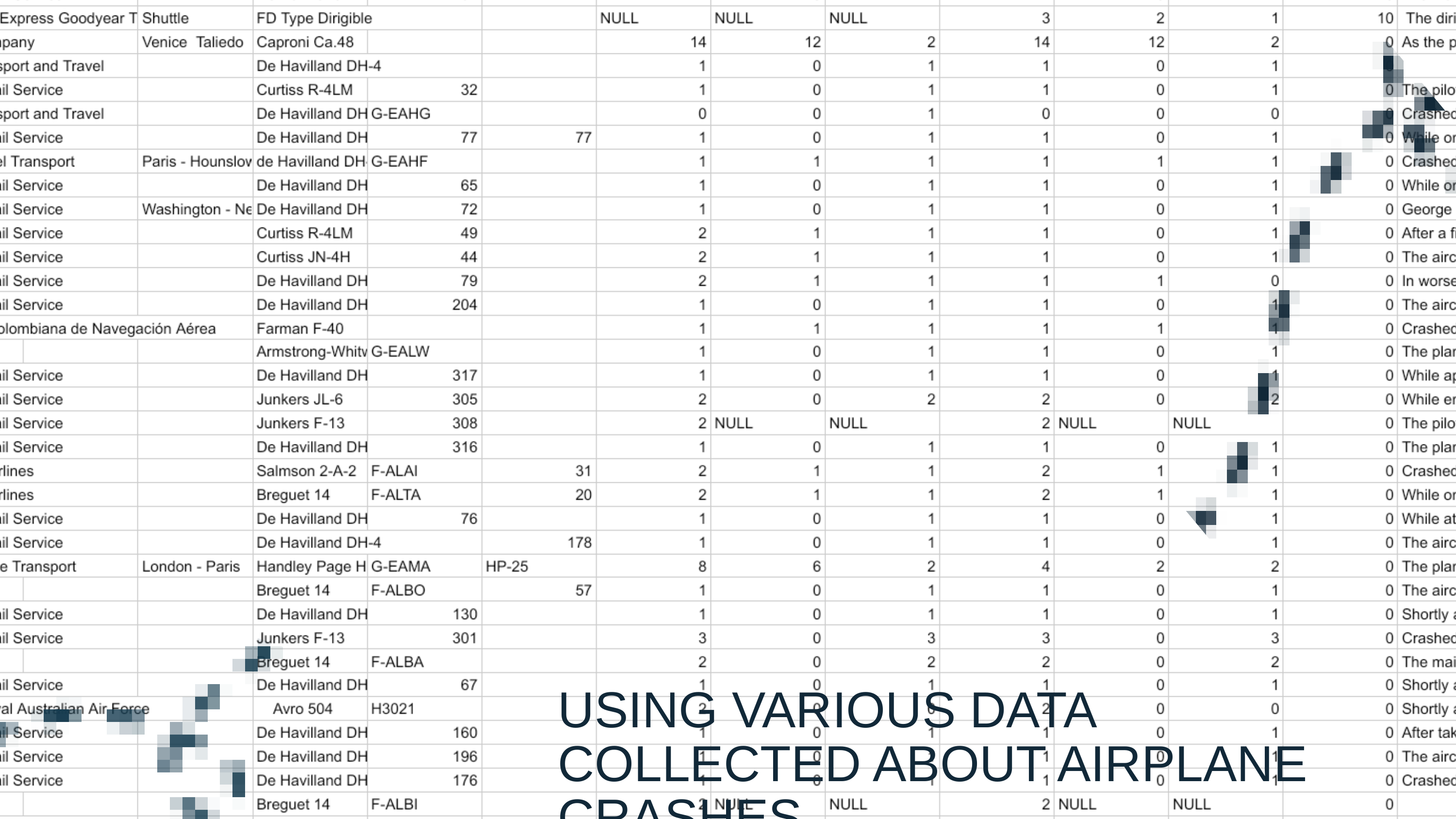

USING VARIOUS DATA COLLECTED ABOUT AIRPLANE CRASHES